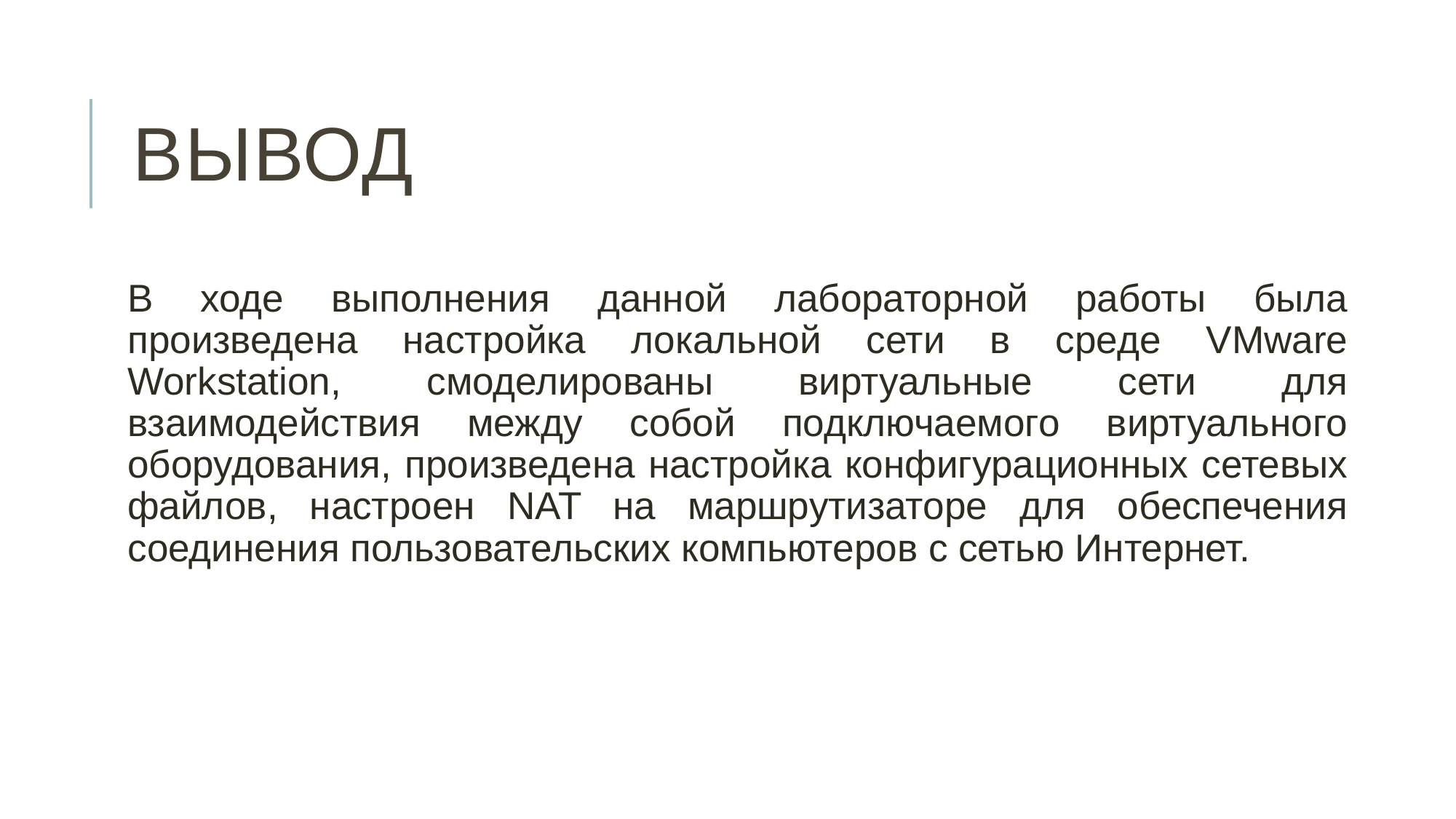

# вывод
В ходе выполнения данной лабораторной работы была произведена настройка локальной сети в среде VMware Workstation, смоделированы виртуальные сети для взаимодействия между собой подключаемого виртуального оборудования, произведена настройка конфигурационных сетевых файлов, настроен NAT на маршрутизаторе для обеспечения соединения пользовательских компьютеров с сетью Интернет.